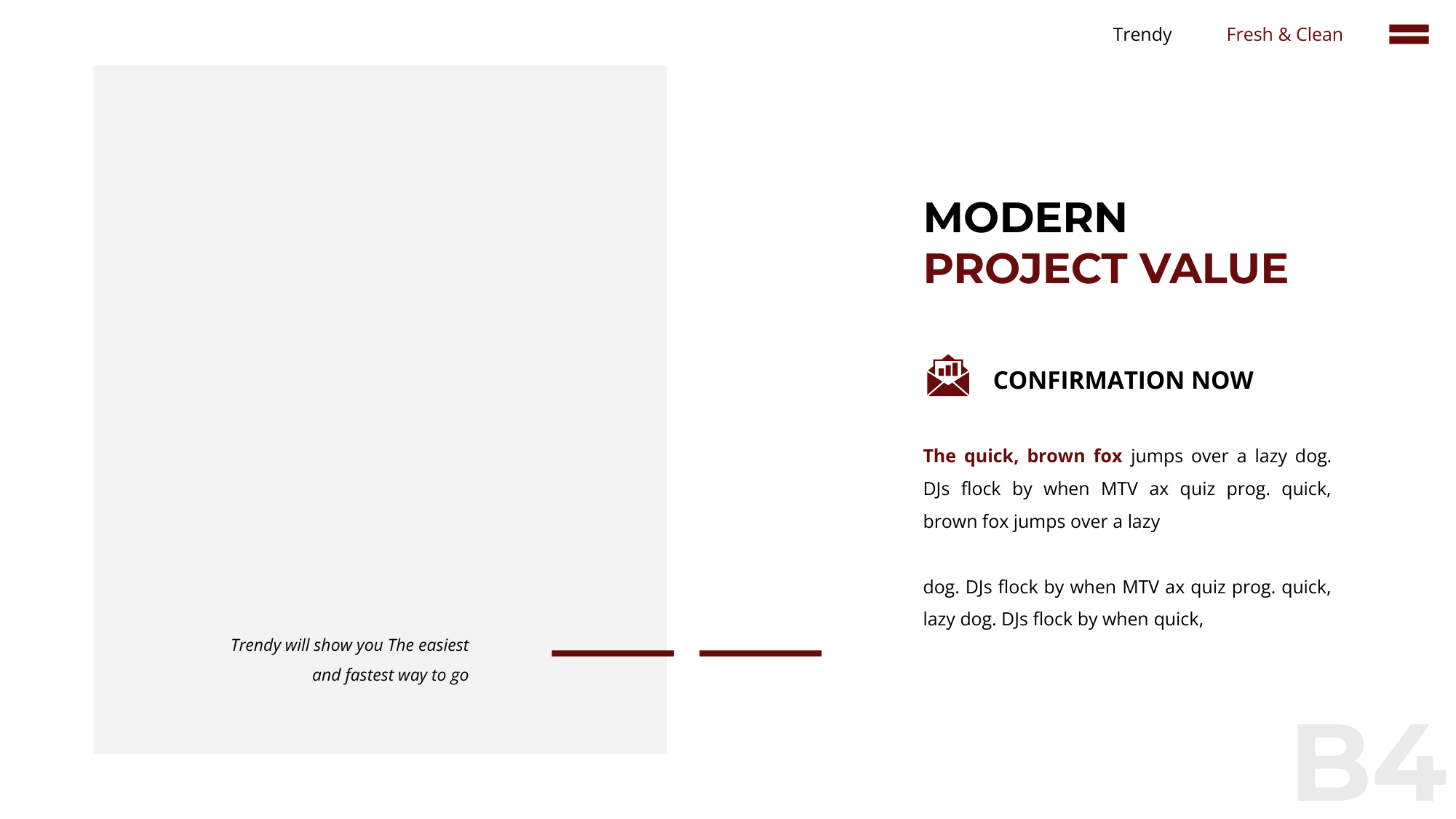

Trendy
Fresh & Clean

MODERN PROJECT VALUE

CONFIRMATION NOW
The quick, brown fox jumps over a lazy dog. DJs flock by when MTV ax quiz prog. quick, brown fox jumps over a lazy

dog. DJs flock by when MTV ax quiz prog. quick, lazy dog. DJs flock by when quick,

Trendy will show you The easiest and fastest way to go
B4